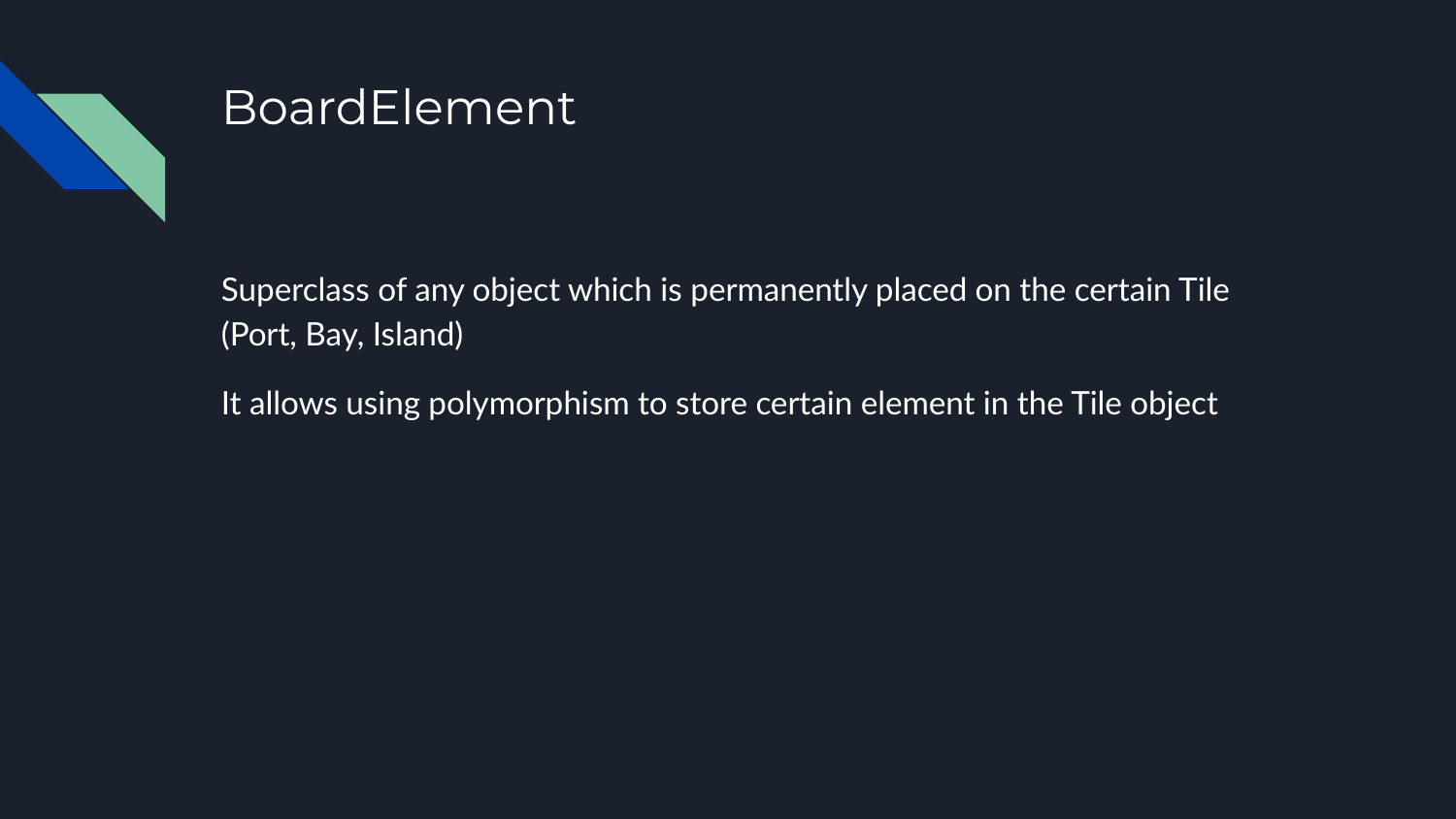

# BoardElement
Superclass of any object which is permanently placed on the certain Tile (Port, Bay, Island)
It allows using polymorphism to store certain element in the Tile object